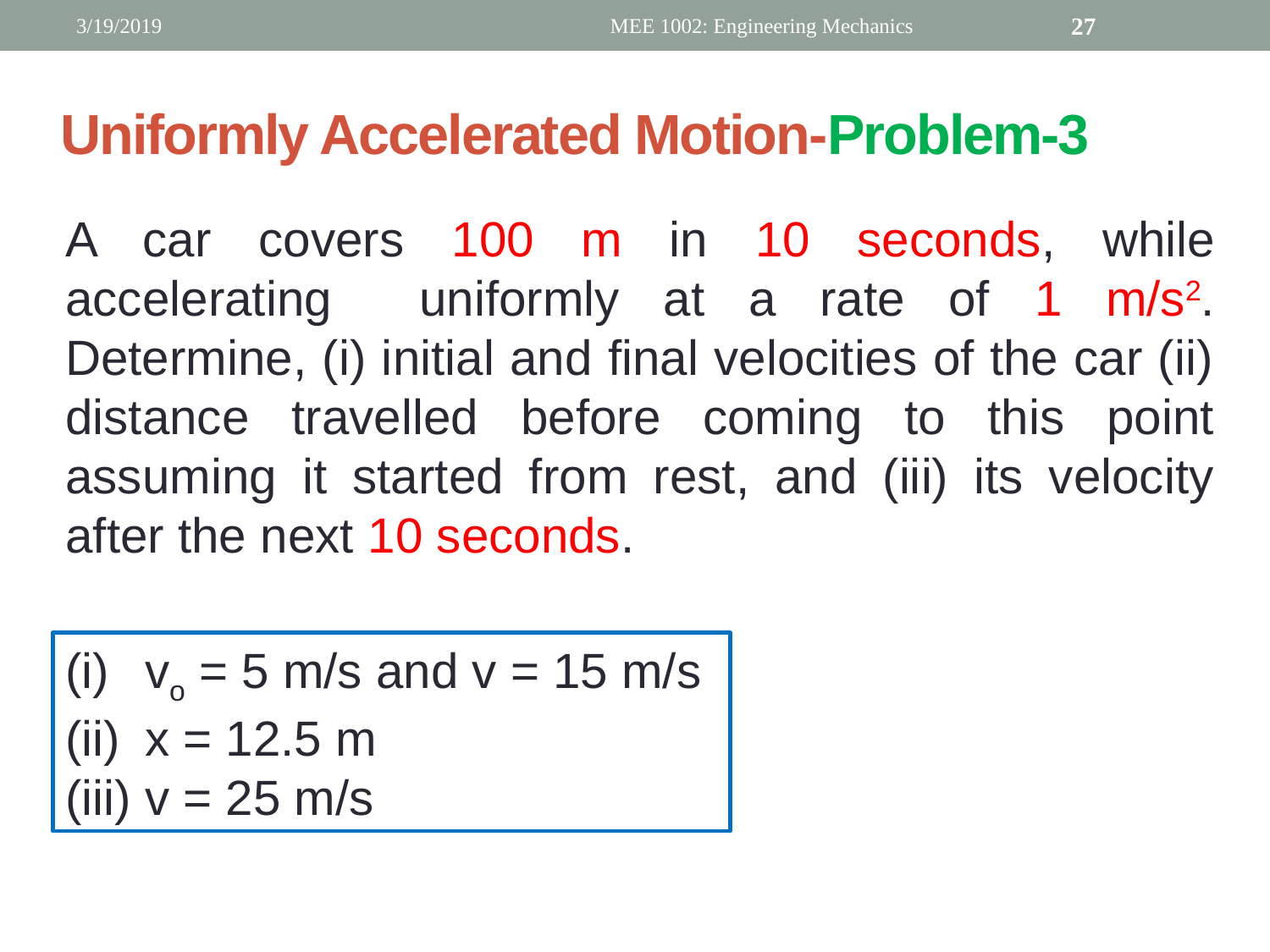

3/19/2019
MEE 1002: Engineering Mechanics
27
# Uniformly Accelerated Motion-Problem-3
A car covers 100 m in 10 seconds, while accelerating  uniformly at a rate of 1 m/s2. Determine, (i) initial and final velocities of the car (ii) distance travelled before coming to this point assuming it started from rest, and (iii) its velocity after the next 10 seconds.
vo = 5 m/s and v = 15 m/s
x = 12.5 m
v = 25 m/s